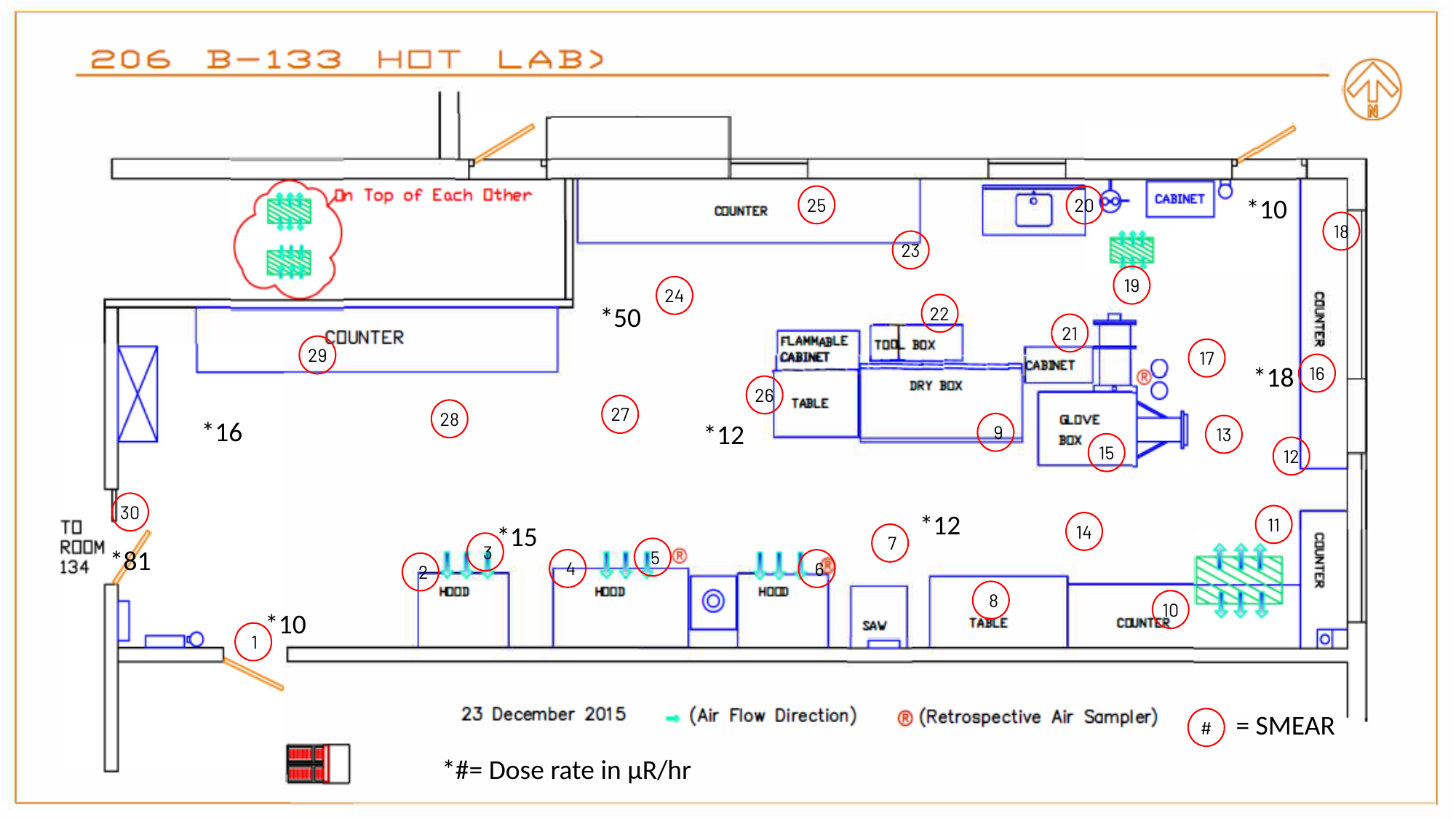

25
20
*10
18
23
19
24
22
*50
21
29
17
*18
16
26
27
28
*16
*12
9
13
15
12
30
*12
11
14
*15
7
3
*81
5
4
6
2
8
10
*10
1
= SMEAR
#
*#= Dose rate in μR/hr